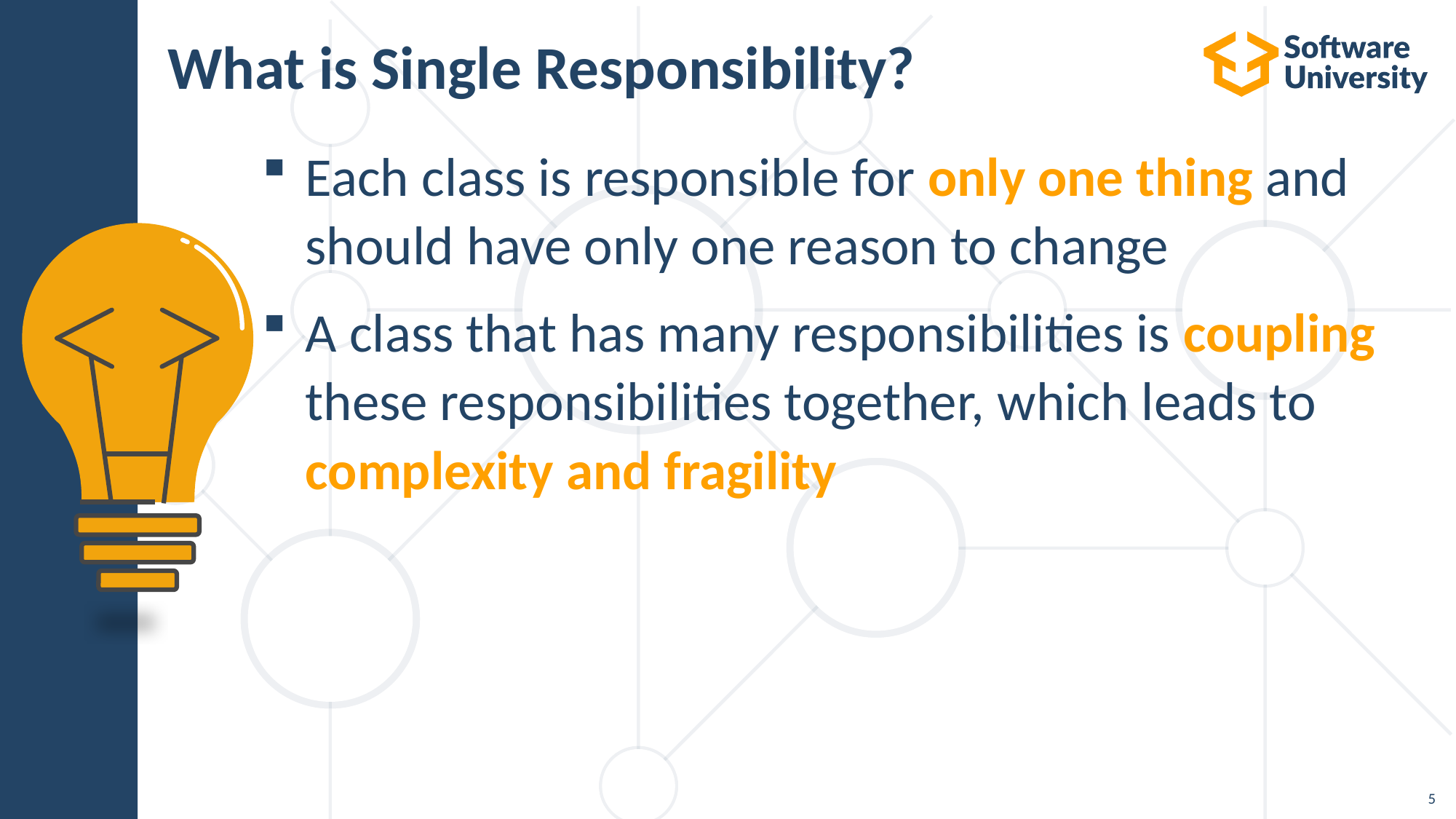

# What is Single Responsibility?
Each class is responsible for only one thing and should have only one reason to change
A class that has many responsibilities is coupling these responsibilities together, which leads to complexity and fragility
5